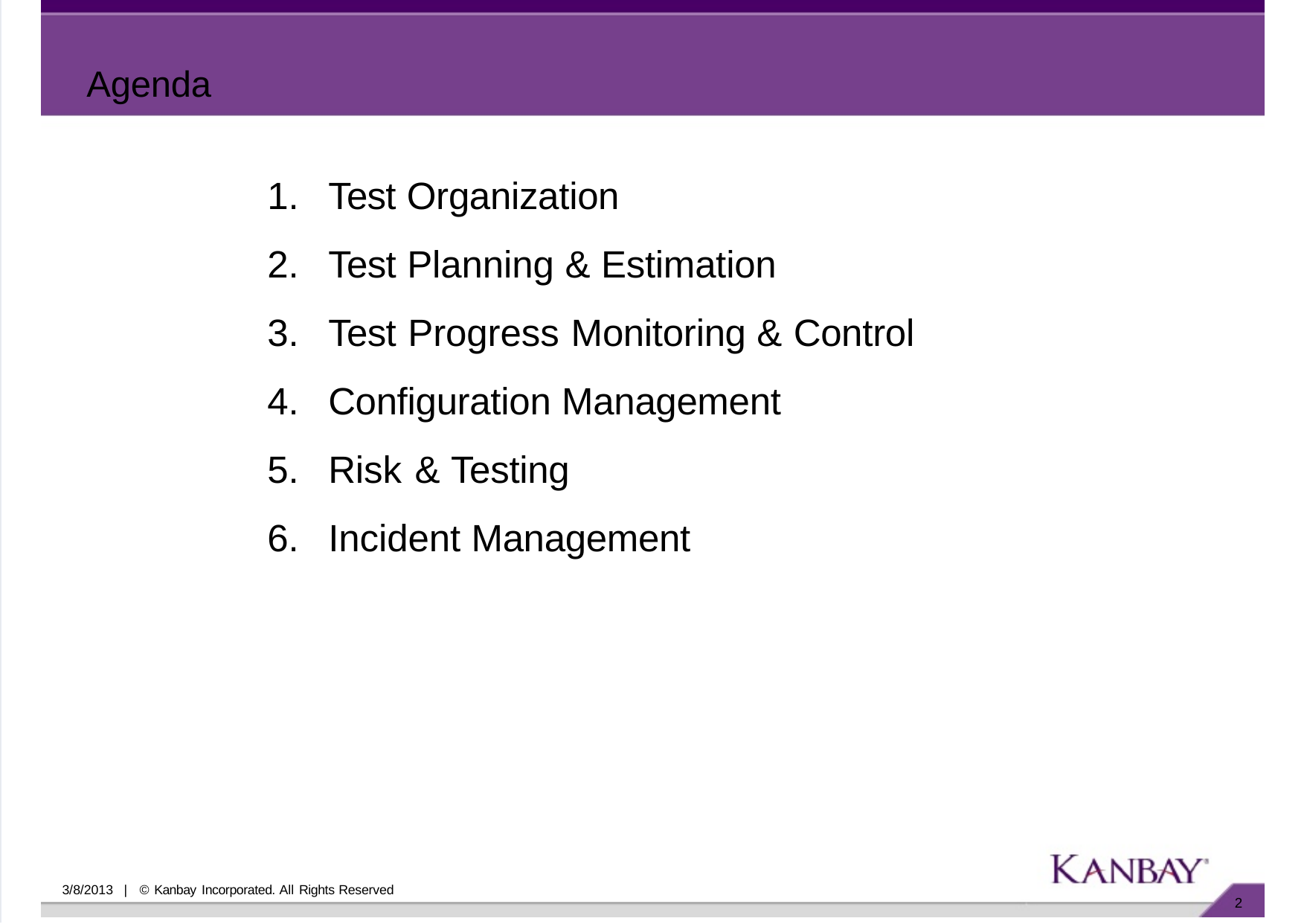

# Agenda
Test Organization
Test Planning & Estimation
Test Progress Monitoring & Control
Configuration Management
Risk & Testing
Incident Management
3/8/2013 |  © Kanbay Incorporated. All Rights Reserved
2